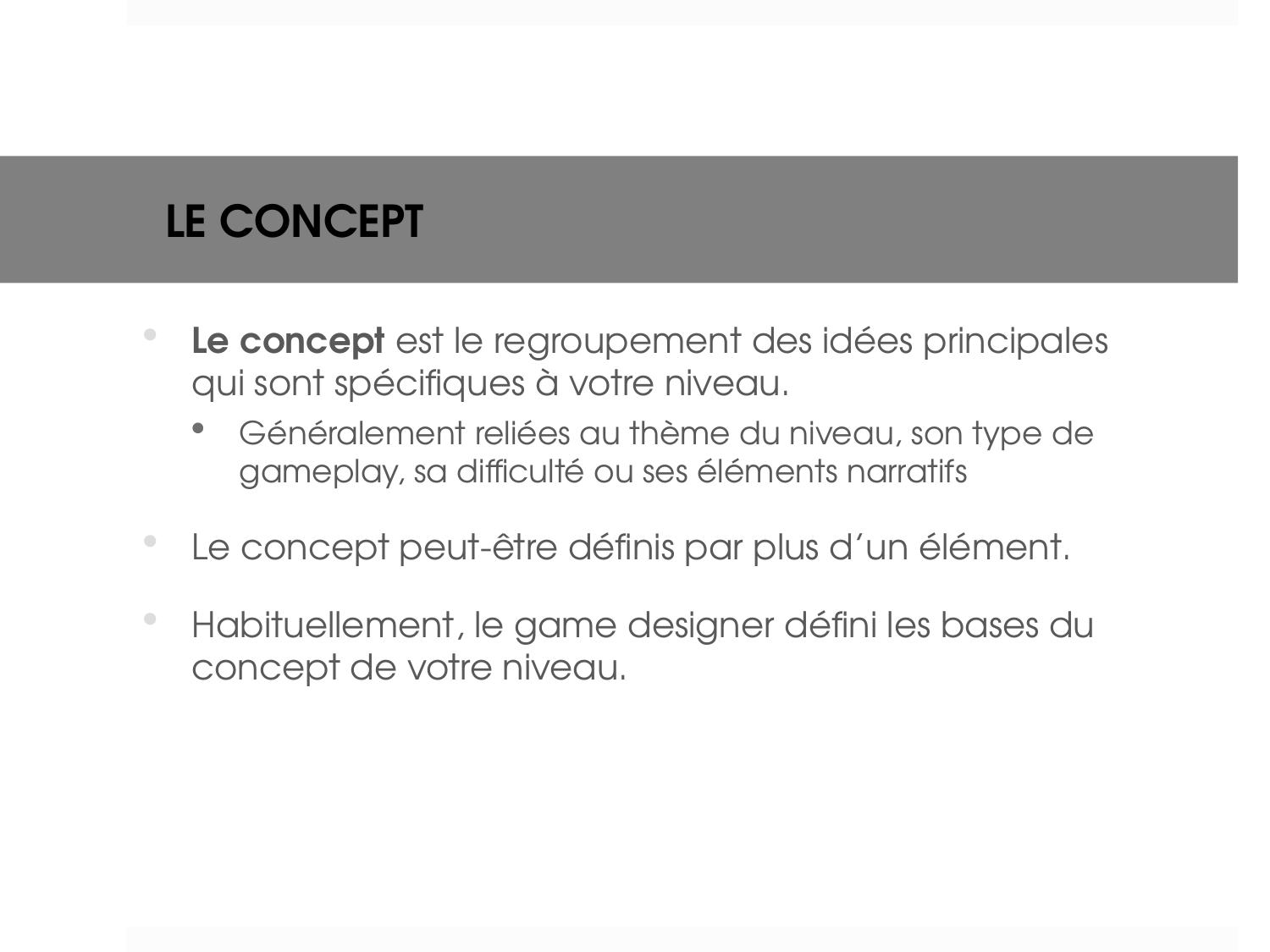

# Le Concept
Le concept est le regroupement des idées principales qui sont spécifiques à votre niveau.
Généralement reliées au thème du niveau, son type de gameplay, sa difficulté ou ses éléments narratifs
Le concept peut-être définis par plus d’un élément.
Habituellement, le game designer défini les bases du concept de votre niveau.